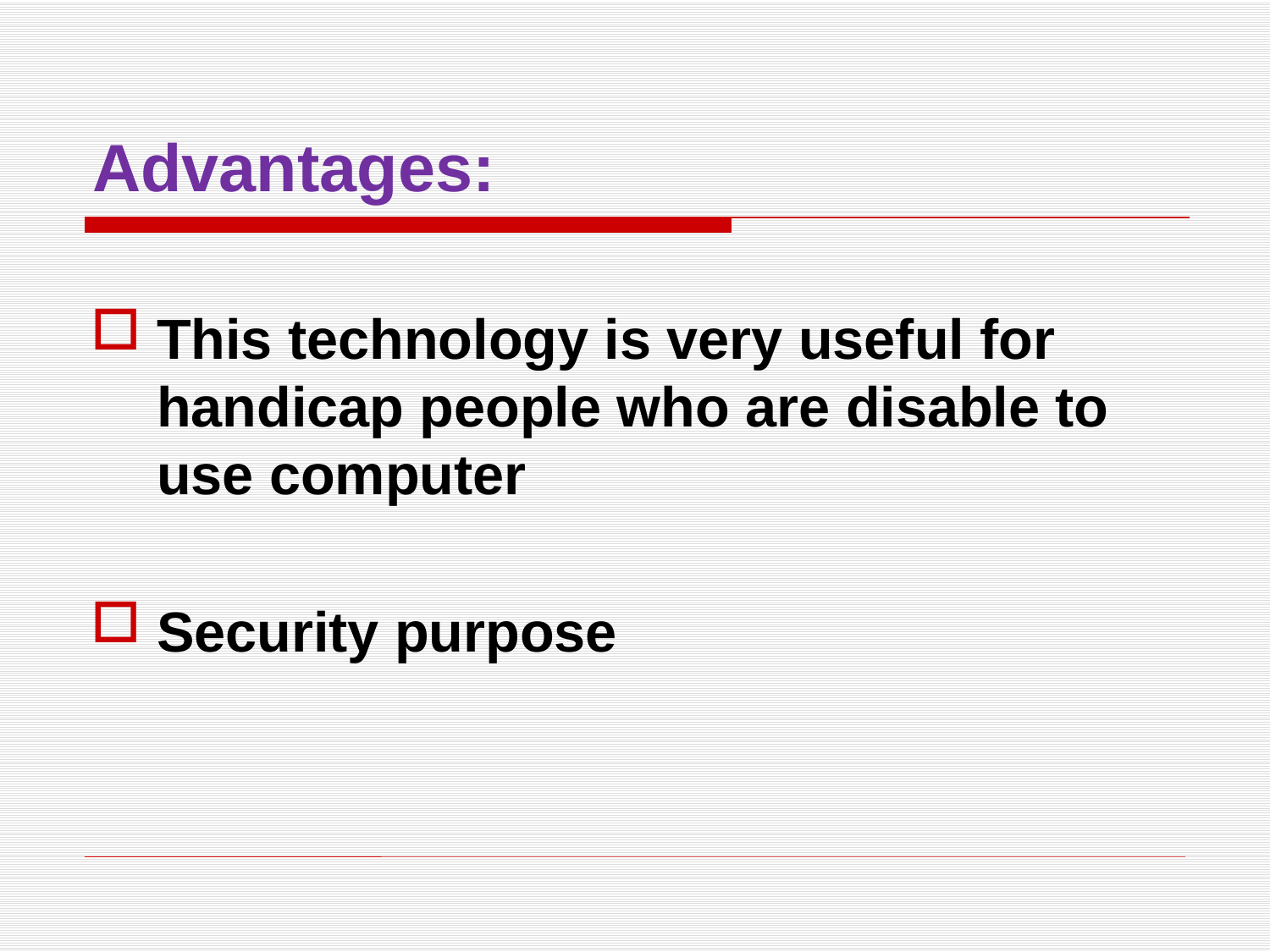

# Advantages:
This technology is very useful for handicap people who are disable to use computer

Security purpose